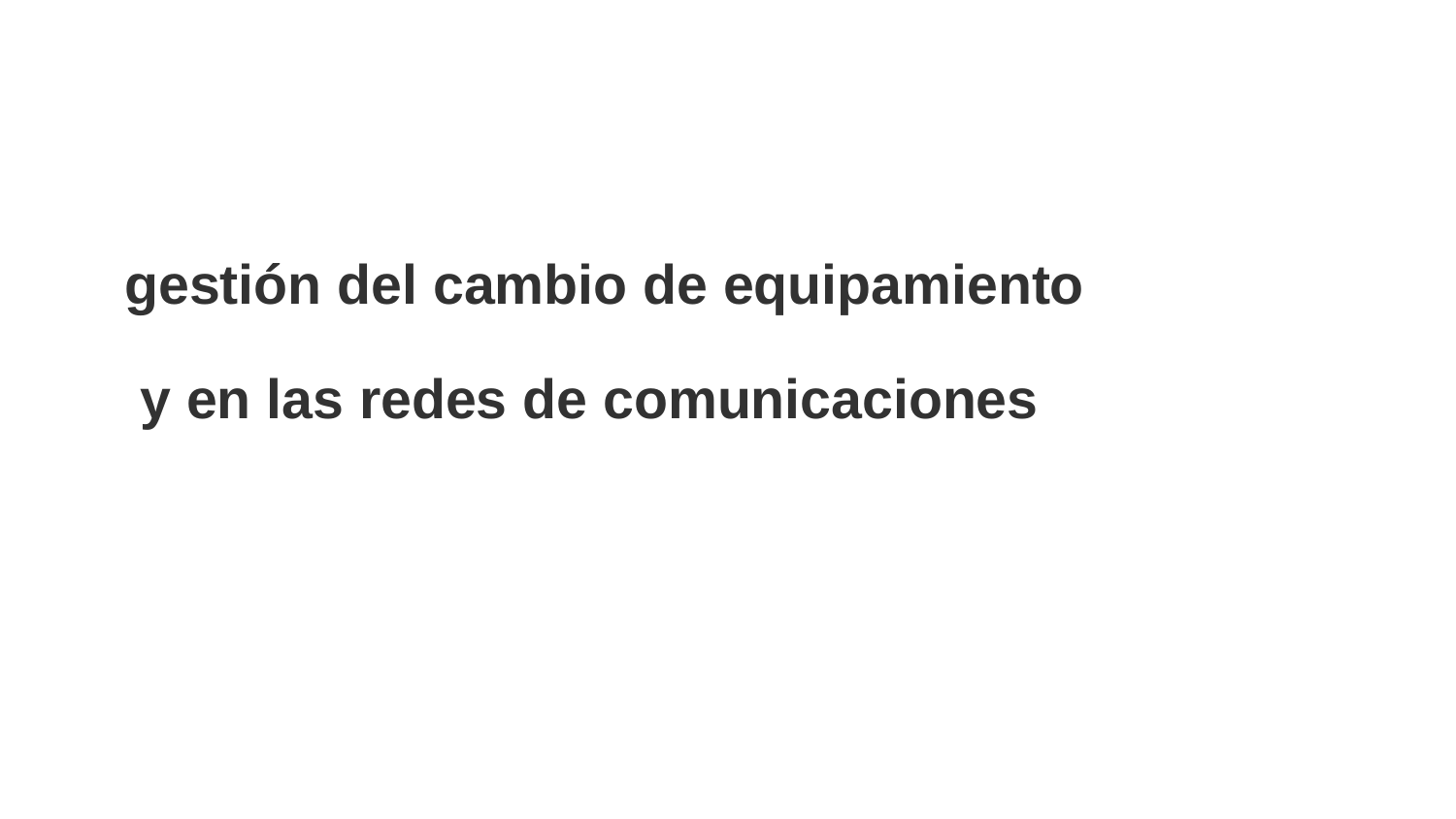

# gestión del cambio de equipamiento
 y en las redes de comunicaciones